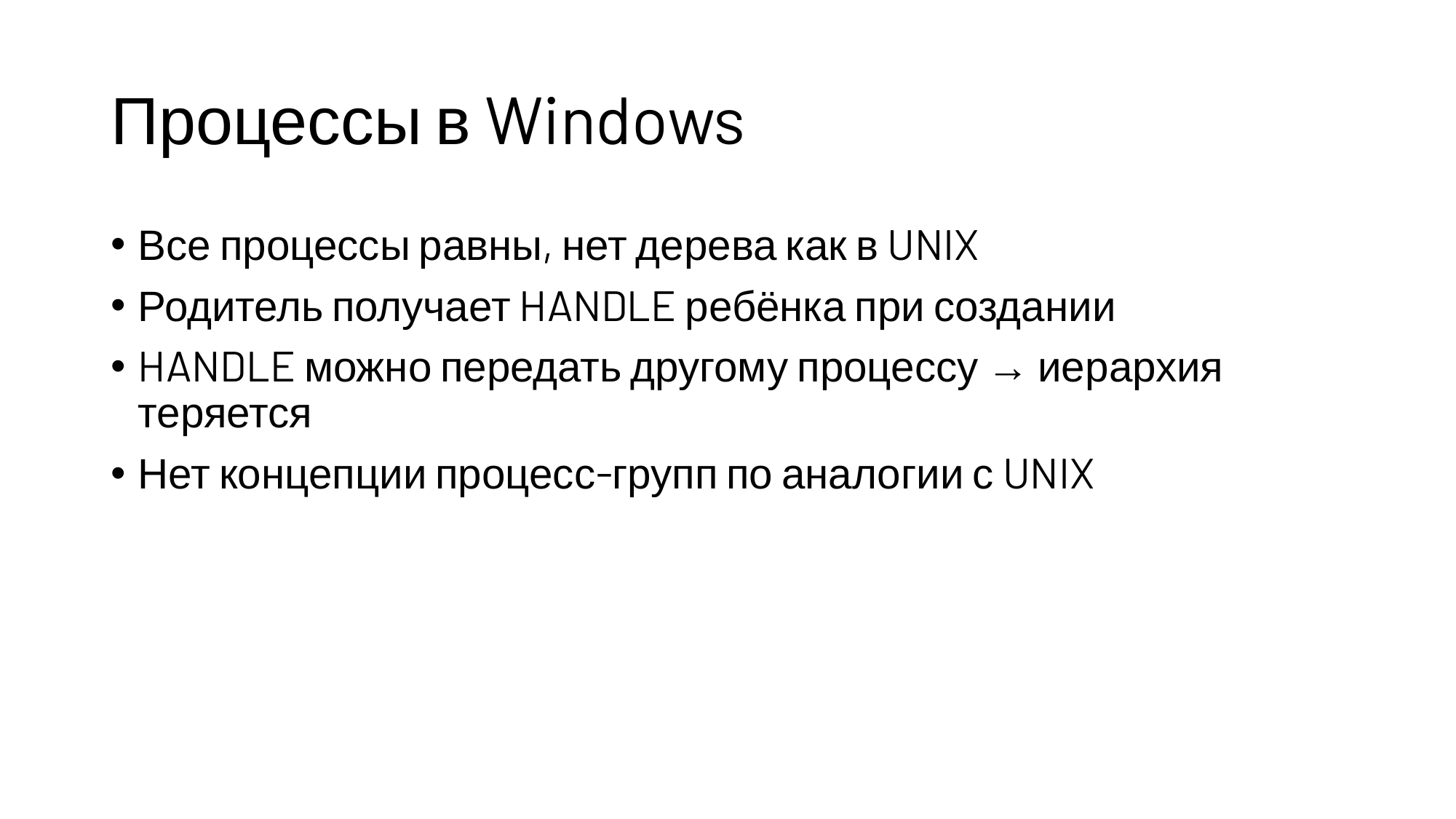

# Процессы в Windows
Все процессы равны, нет дерева как в UNIX
Родитель получает HANDLE ребёнка при создании
HANDLE можно передать другому процессу → иерархия теряется
Нет концепции процесс-групп по аналогии с UNIX